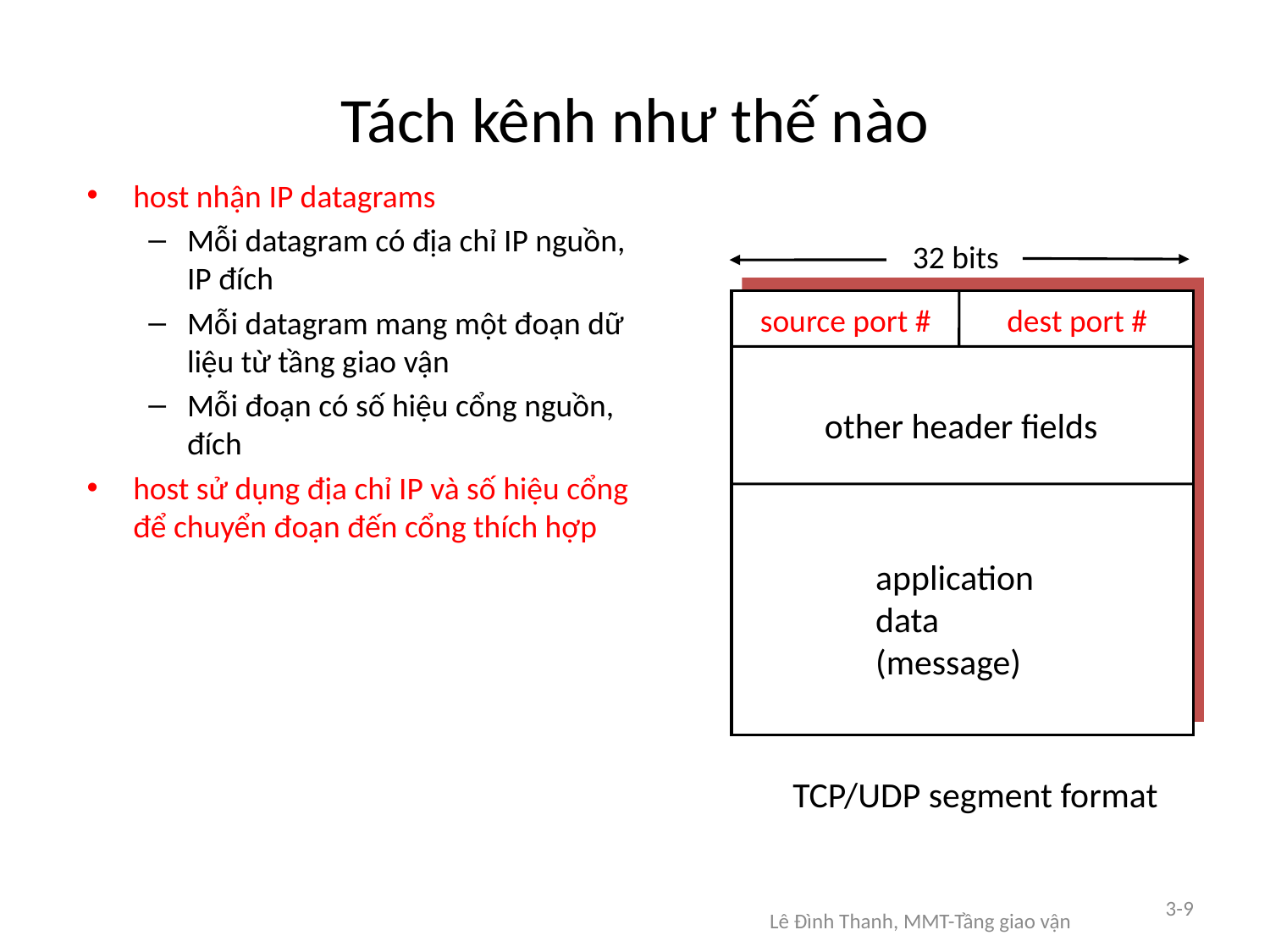

# Tách kênh như thế nào
host nhận IP datagrams
Mỗi datagram có địa chỉ IP nguồn, IP đích
Mỗi datagram mang một đoạn dữ liệu từ tầng giao vận
Mỗi đoạn có số hiệu cổng nguồn, đích
host sử dụng địa chỉ IP và số hiệu cổng để chuyển đoạn đến cổng thích hợp
32 bits

source port #
dest port #

other header fields

application
data
(message)
TCP/UDP segment format
3-9
Lê Đình Thanh, MMT-Tầng giao vận